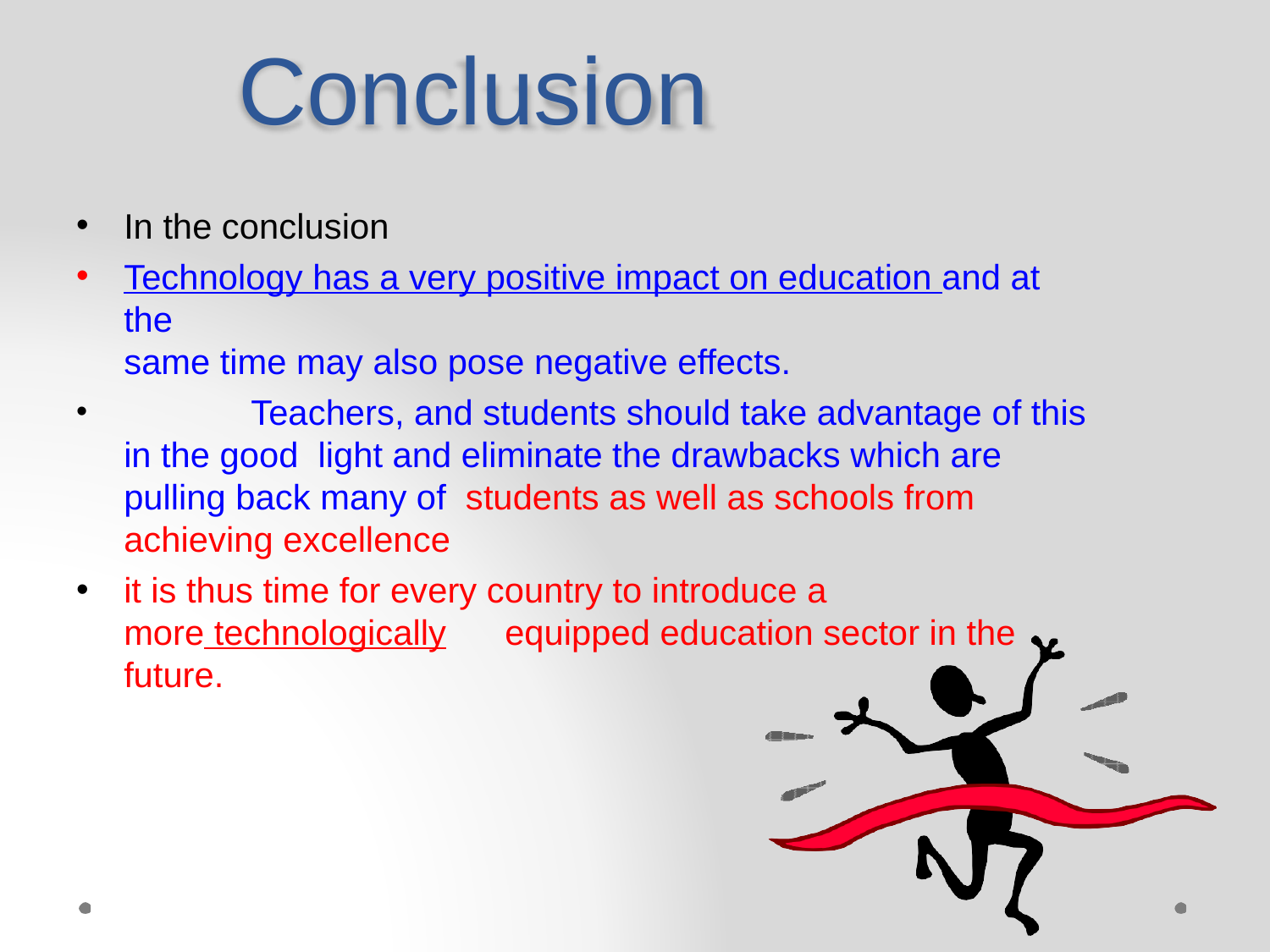

Conclusion
In the conclusion
Technology has a very positive impact on education and at the
same time may also pose negative effects.
	Teachers, and students should take advantage of this in the good  light and eliminate the drawbacks which are pulling back many of  students as well as schools from achieving excellence
it is thus time for every country to introduce a
more technologically	equipped education sector in the future.